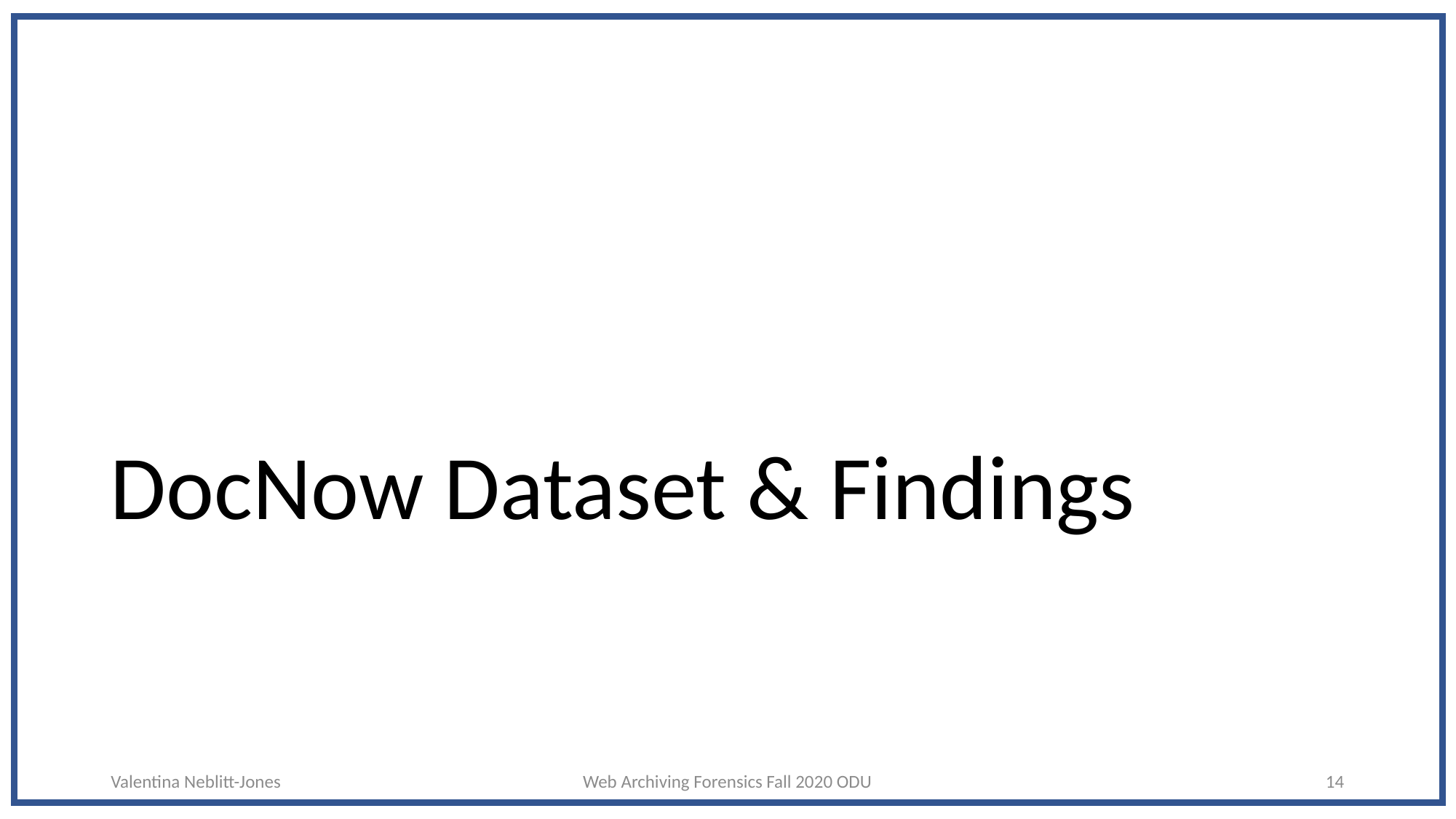

# DocNow Dataset & Findings

Valentina Neblitt-Jones
Web Archiving Forensics Fall 2020 ODU
14